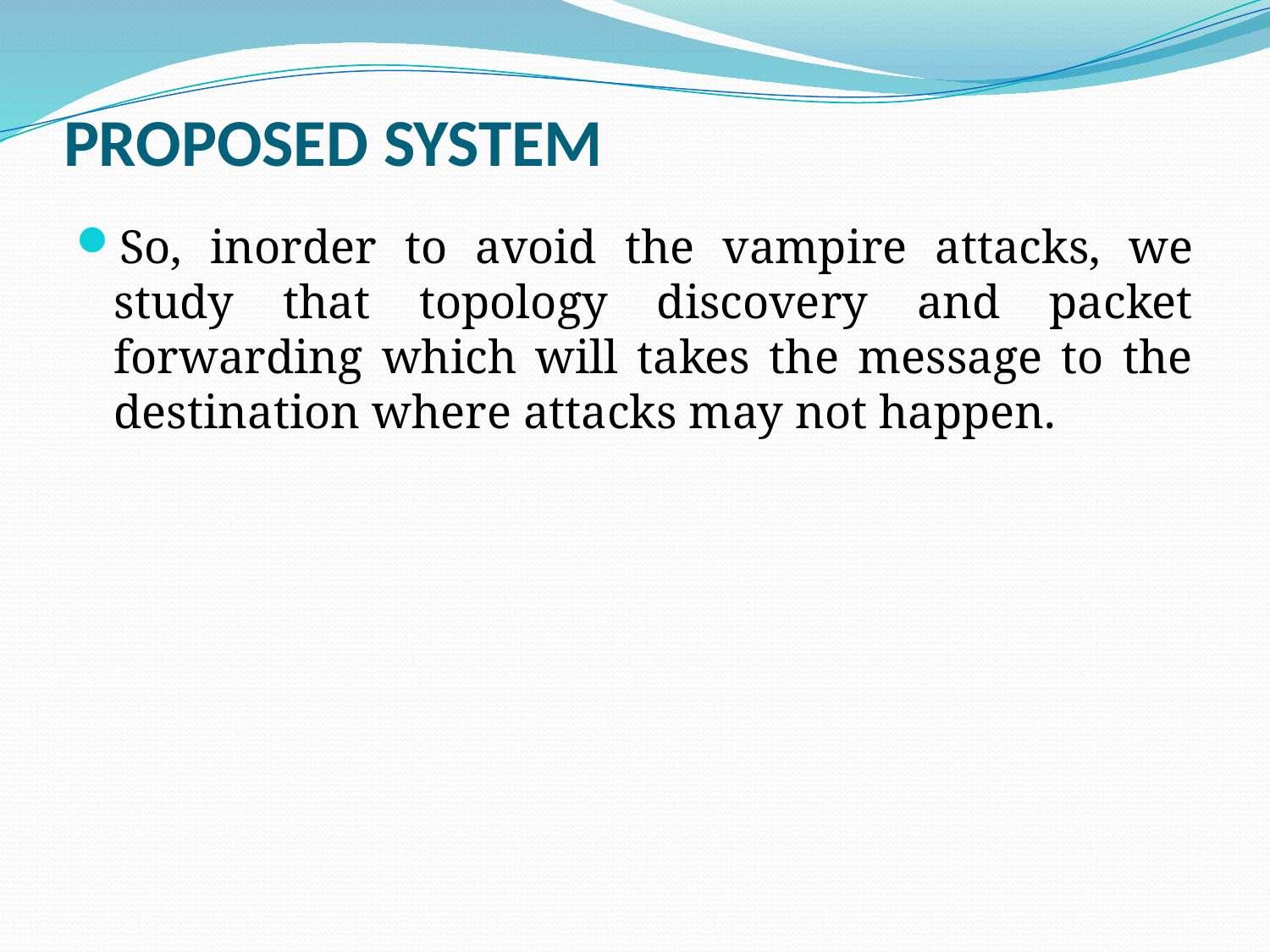

# PROPOSED SYSTEM
So, inorder to avoid the vampire attacks, we study that topology discovery and packet forwarding which will takes the message to the destination where attacks may not happen.